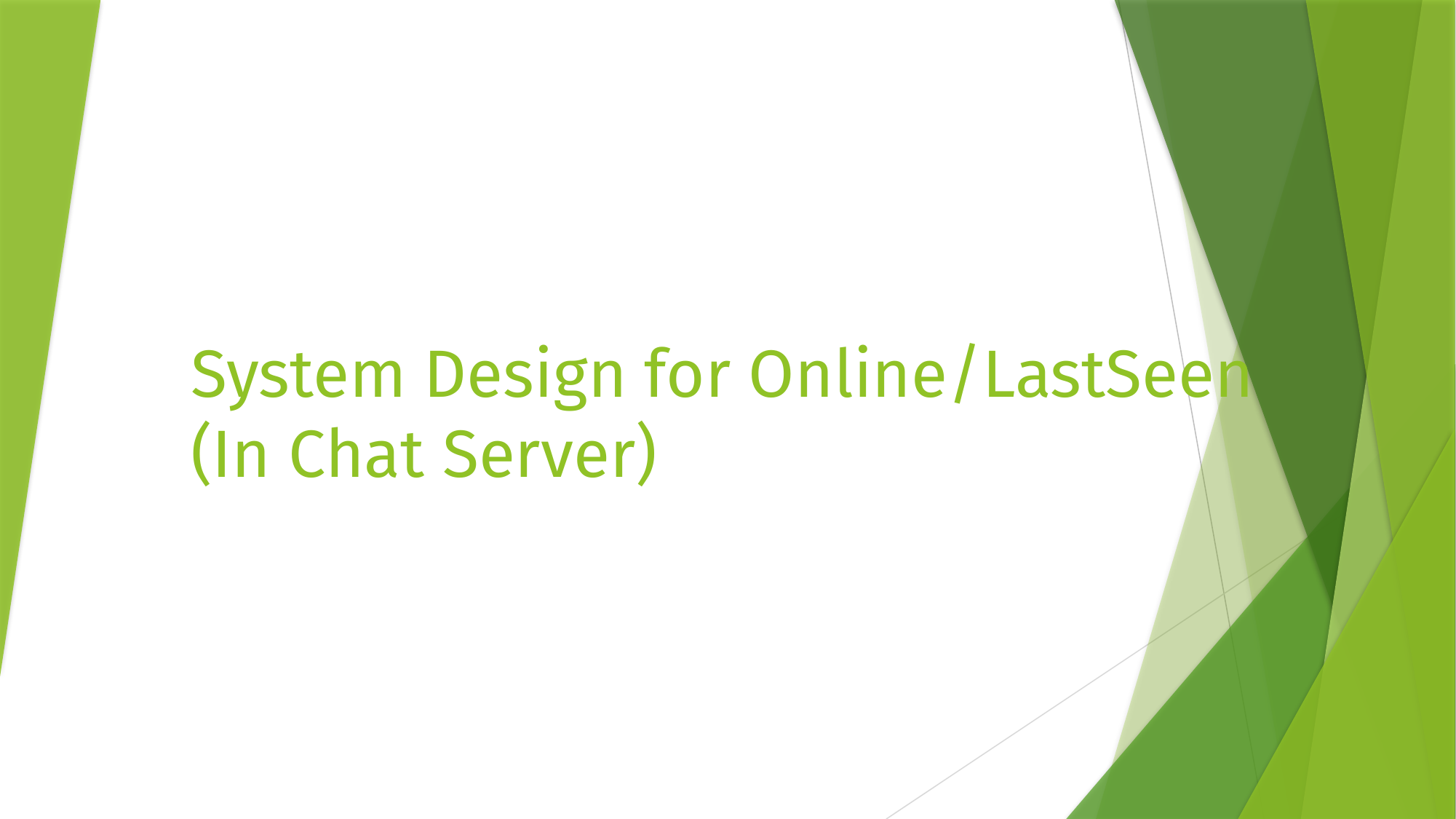

# System Design for Online/LastSeen (In Chat Server)